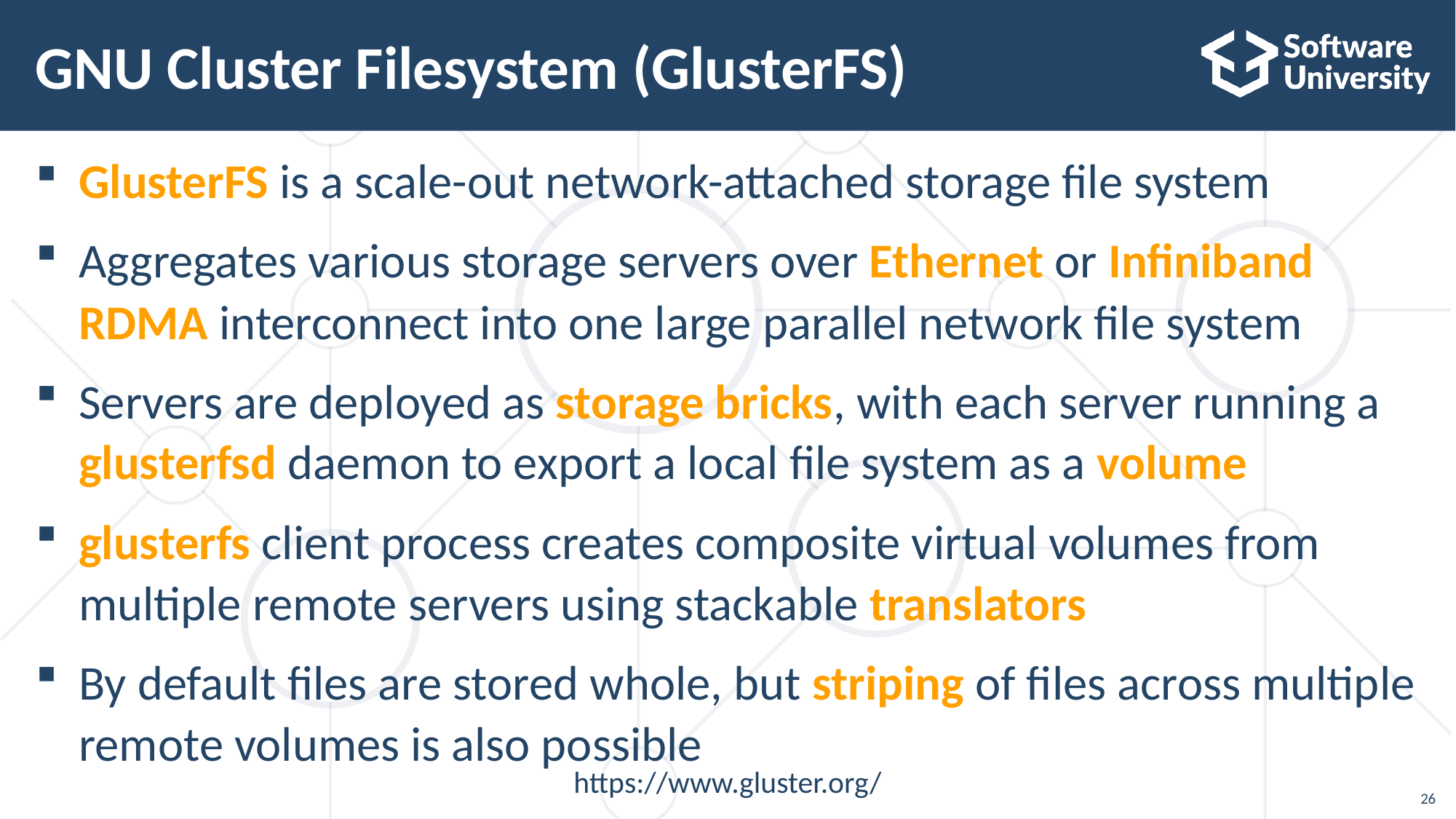

# GNU Cluster Filesystem (GlusterFS)
GlusterFS is a scale-out network-attached storage file system
Aggregates various storage servers over Ethernet or Infiniband RDMA interconnect into one large parallel network file system
Servers are deployed as storage bricks, with each server running a glusterfsd daemon to export a local file system as a volume
glusterfs client process creates composite virtual volumes from multiple remote servers using stackable translators
By default files are stored whole, but striping of files across multiple remote volumes is also possible
https://www.gluster.org/
26